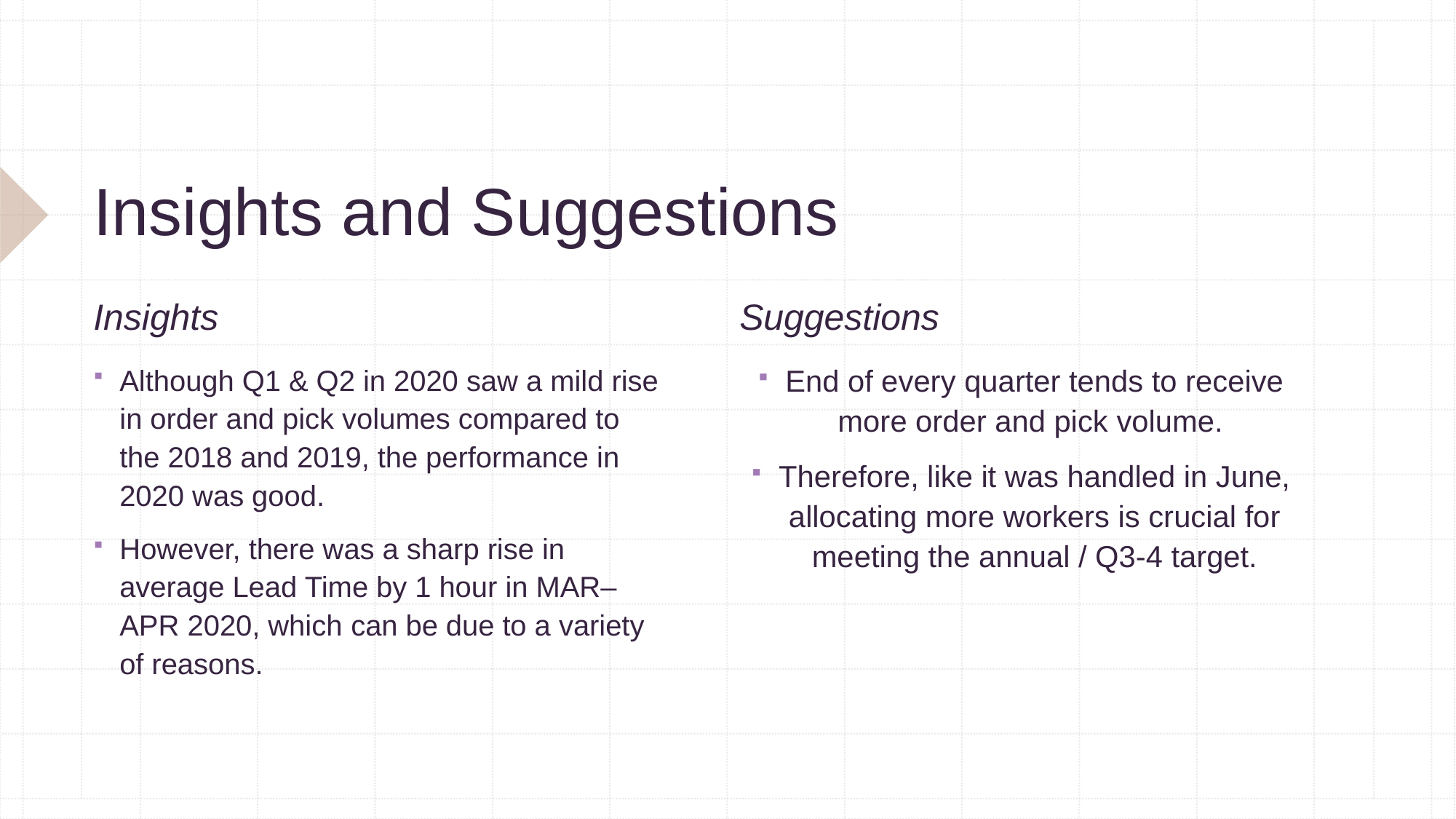

# Insights and Suggestions
Insights
Suggestions
Although Q1 & Q2 in 2020 saw a mild rise in order and pick volumes compared to the 2018 and 2019, the performance in 2020 was good.
However, there was a sharp rise in average Lead Time by 1 hour in MAR–APR 2020, which can be due to a variety of reasons.

End of every quarter tends to receive more order and pick volume.
Therefore, like it was handled in June, allocating more workers is crucial for meeting the annual / Q3-4 target.